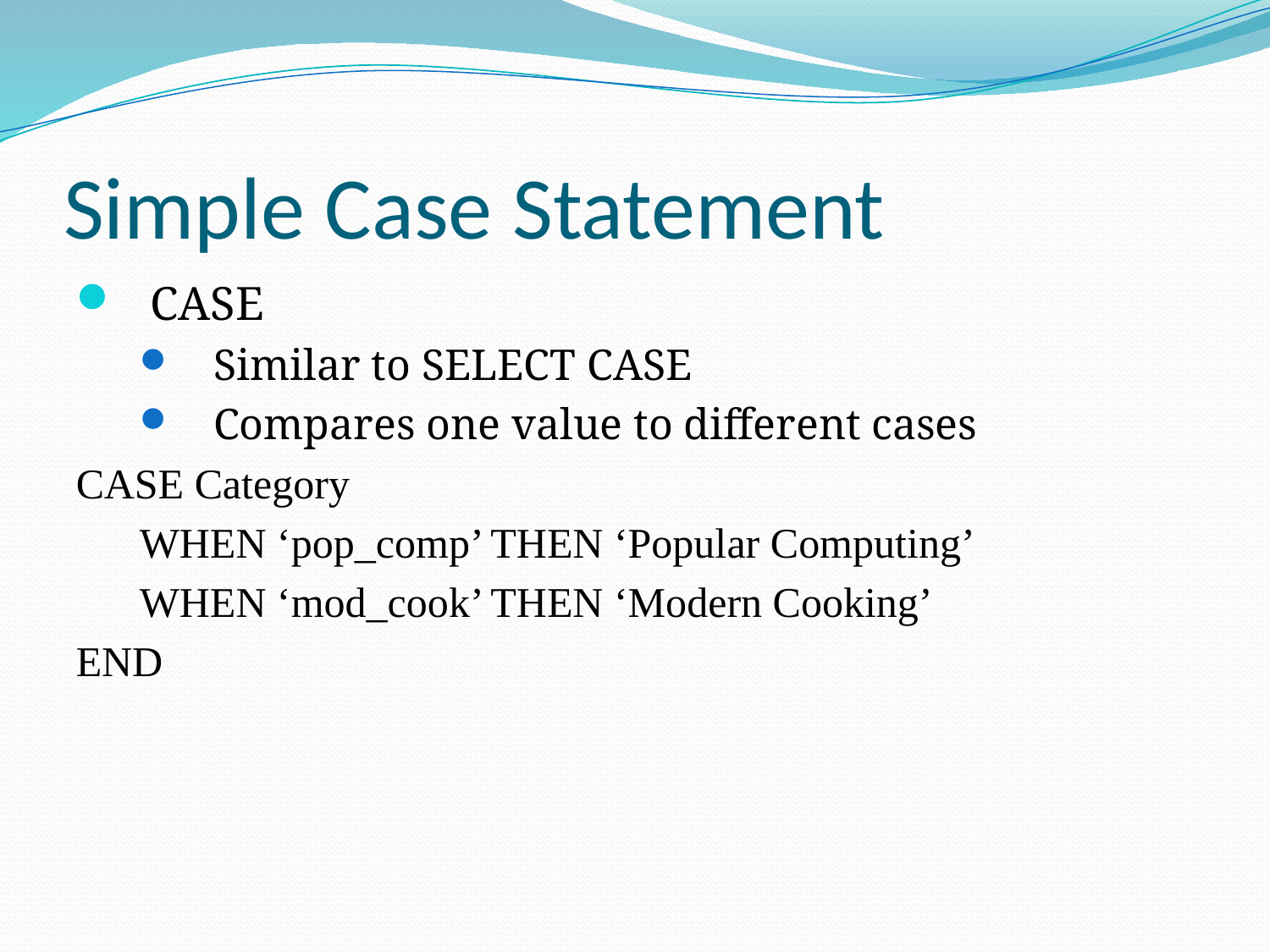

# Simple Case Statement
CASE
Similar to SELECT CASE
Compares one value to different cases
CASE Category
WHEN ‘pop_comp’ THEN ‘Popular Computing’
WHEN ‘mod_cook’ THEN ‘Modern Cooking’
END